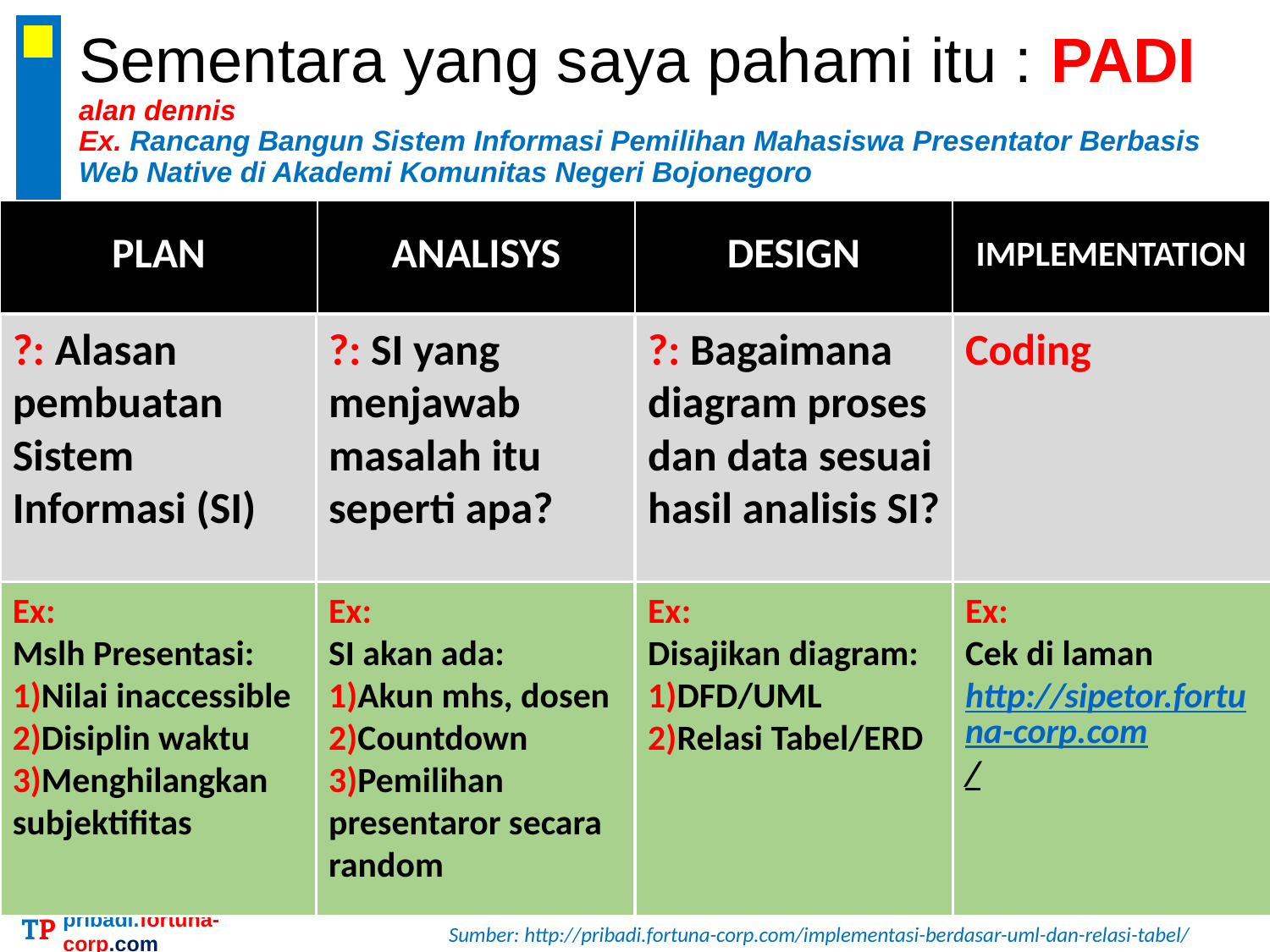

# Sementara yang saya pahami itu : PADI alan dennis Ex. Rancang Bangun Sistem Informasi Pemilihan Mahasiswa Presentator Berbasis Web Native di Akademi Komunitas Negeri Bojonegoro
| PLAN | ANALISYS | DESIGN | IMPLEMENTATION |
| --- | --- | --- | --- |
?: Alasan pembuatan Sistem Informasi (SI)
?: SI yang menjawab masalah itu seperti apa?
?: Bagaimana diagram proses dan data sesuai hasil analisis SI?
Coding
Ex:
Mslh Presentasi:
1)Nilai inaccessible 2)Disiplin waktu
3)Menghilangkan subjektifitas
Ex:
SI akan ada:
1)Akun mhs, dosen
2)Countdown
3)Pemilihan presentaror secara random
Ex:
Disajikan diagram:
1)DFD/UML
2)Relasi Tabel/ERD
Ex:
Cek di laman http://sipetor.fortuna-corp.com/
Sumber: http://pribadi.fortuna-corp.com/implementasi-berdasar-uml-dan-relasi-tabel/